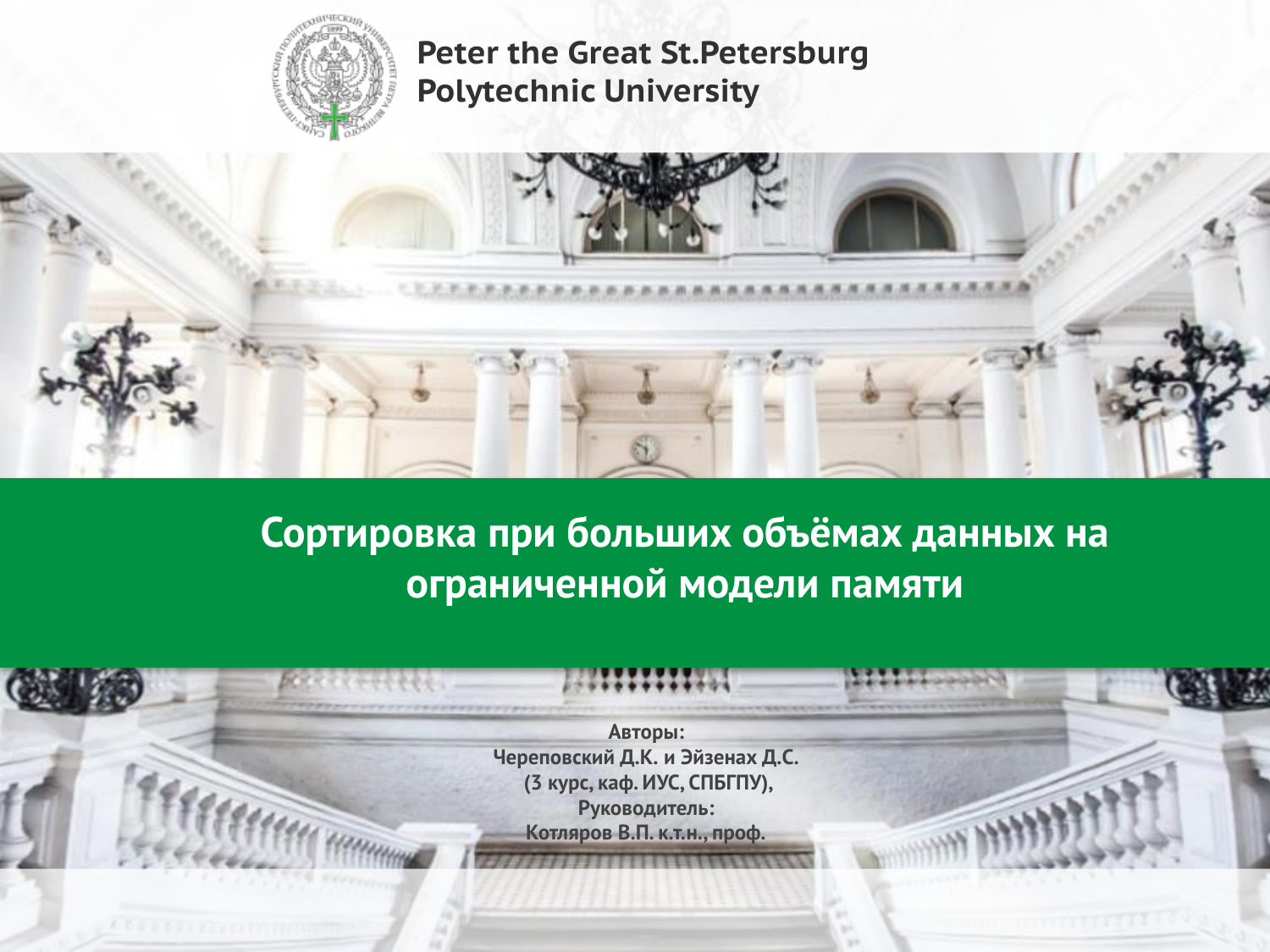

# Сортировка при больших объёмах данных на ограниченной модели памяти
Авторы:
Череповский Д.К. и Эйзенах Д.С.
 (3 курс, каф. ИУС, СПБГПУ),
Руководитель:
Котляров В.П. к.т.н., проф.